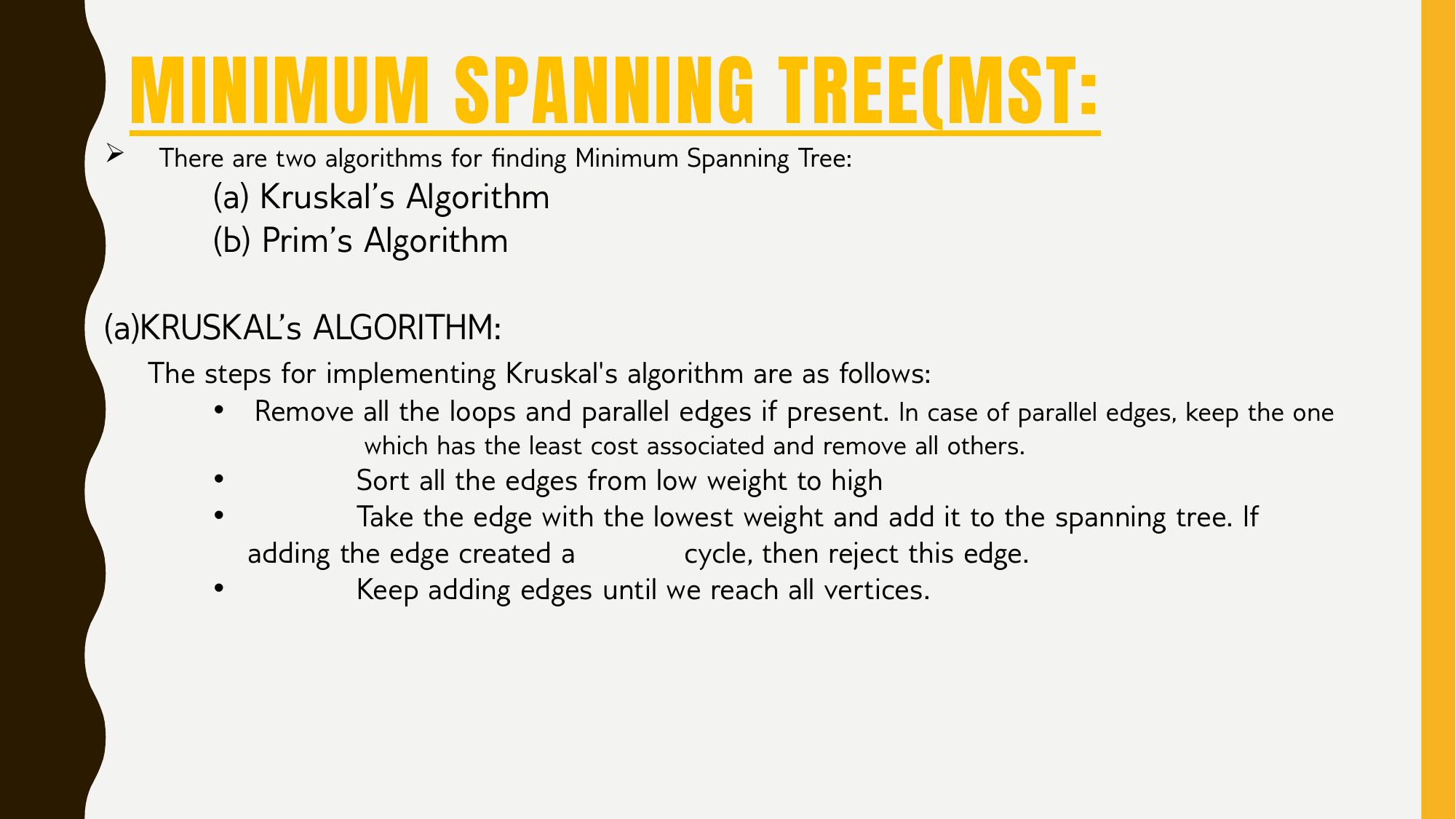

# Minimum Spanning TREE(MST:
There are two algorithms for finding Minimum Spanning Tree:
(a) Kruskal’s Algorithm
(b) Prim’s Algorithm

(a)KRUSKAL’s ALGORITHM:
    The steps for implementing Kruskal's algorithm are as follows:
Remove all the loops and parallel edges if present. In case of parallel edges, keep the one    	which has the least cost associated and remove all others.
	Sort all the edges from low weight to high
	Take the edge with the lowest weight and add it to the spanning tree. If adding the edge created a 	cycle, then reject this edge.
	Keep adding edges until we reach all vertices.